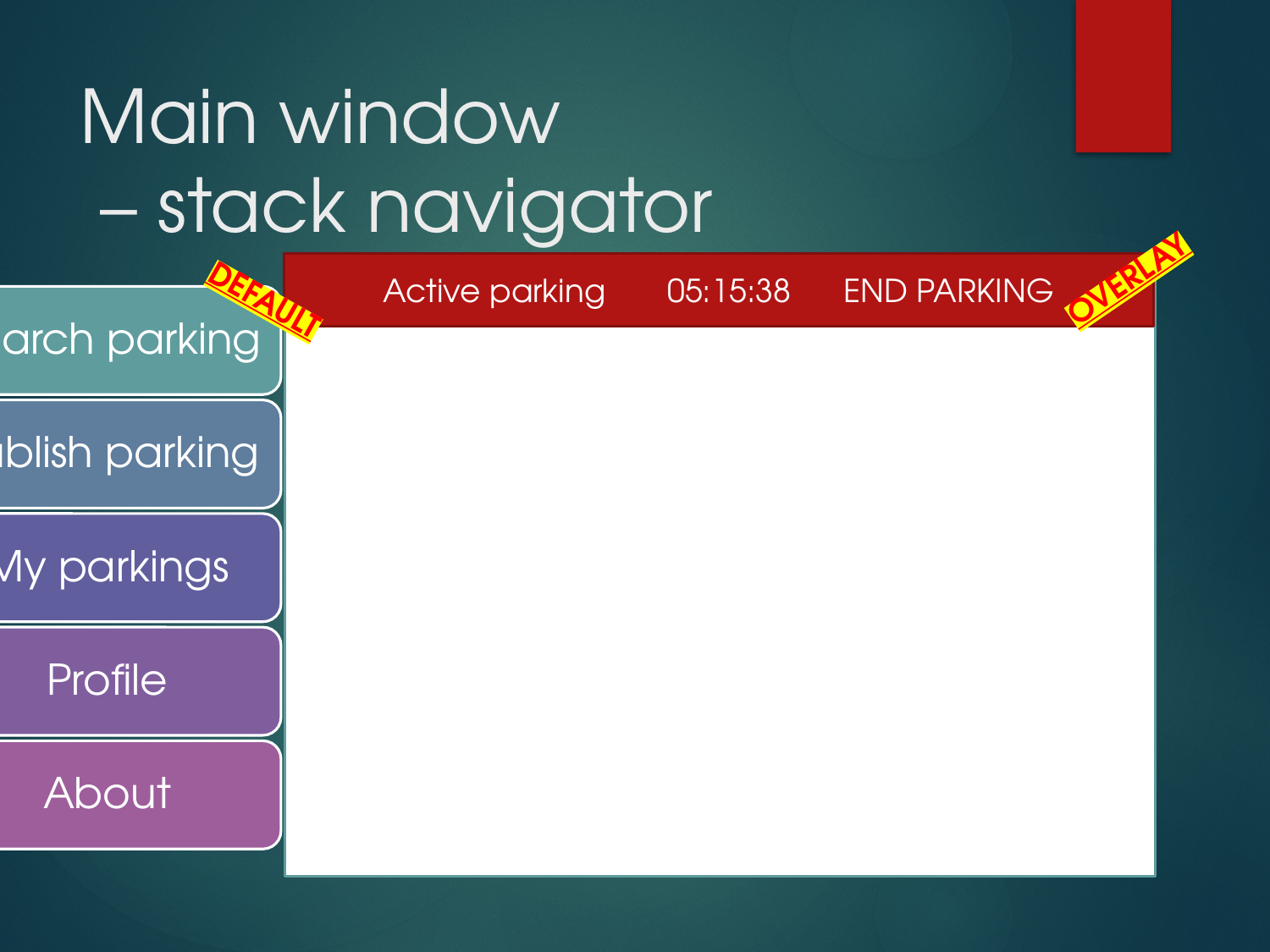

# Main window – stack navigator
OVERLAY
Active parking       05:15:38      END PARKING

DEFAULT
Search parking
Publish parking
My parkings
Profile
About